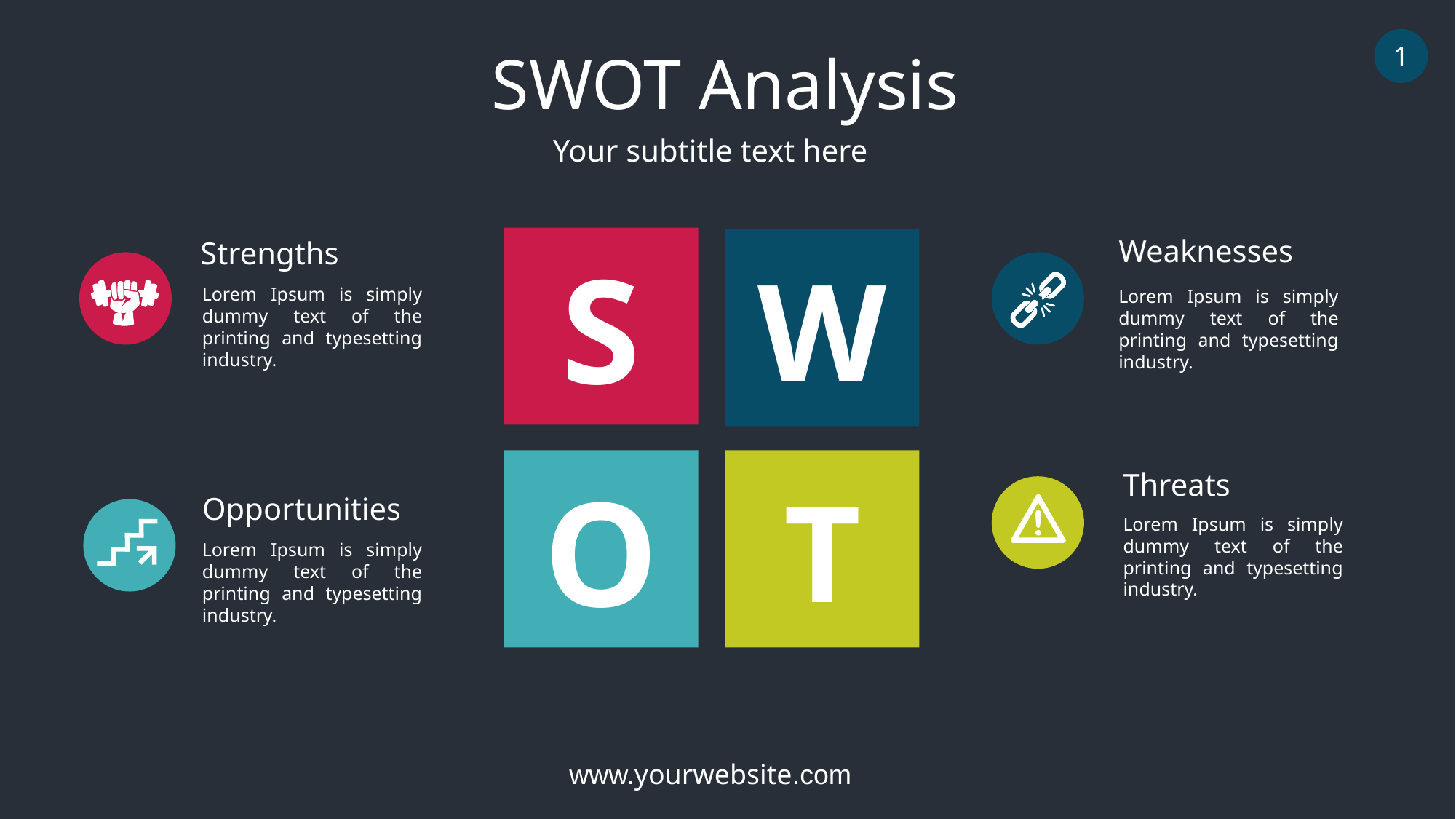

1
SWOT Analysis
Your subtitle text here
Weaknesses
S
W
Strengths

Lorem Ipsum is simply dummy text of the printing and typesetting industry.
Lorem Ipsum is simply dummy text of the printing and typesetting industry.

O
T
Threats

Opportunities

Lorem Ipsum is simply dummy text of the printing and typesetting industry.

Lorem Ipsum is simply dummy text of the printing and typesetting industry.
www.yourwebsite.com